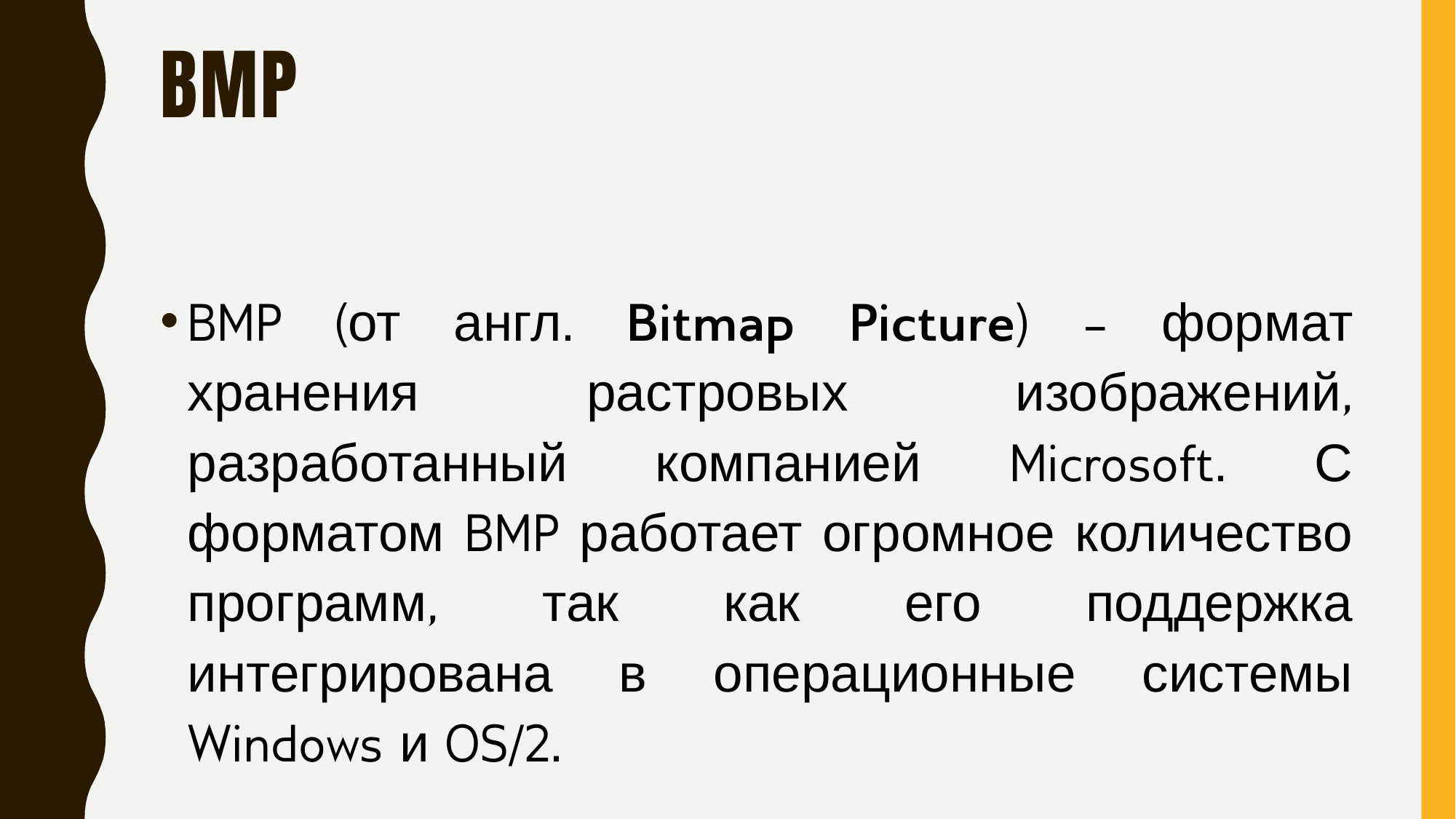

# bmp
BMP (от англ. Bitmap Picture) – формат хранения растровых изображений, разработанный компанией Microsoft. С форматом BMP работает огромное количество программ, так как его поддержка интегрирована в операционные системы Windows и OS/2.